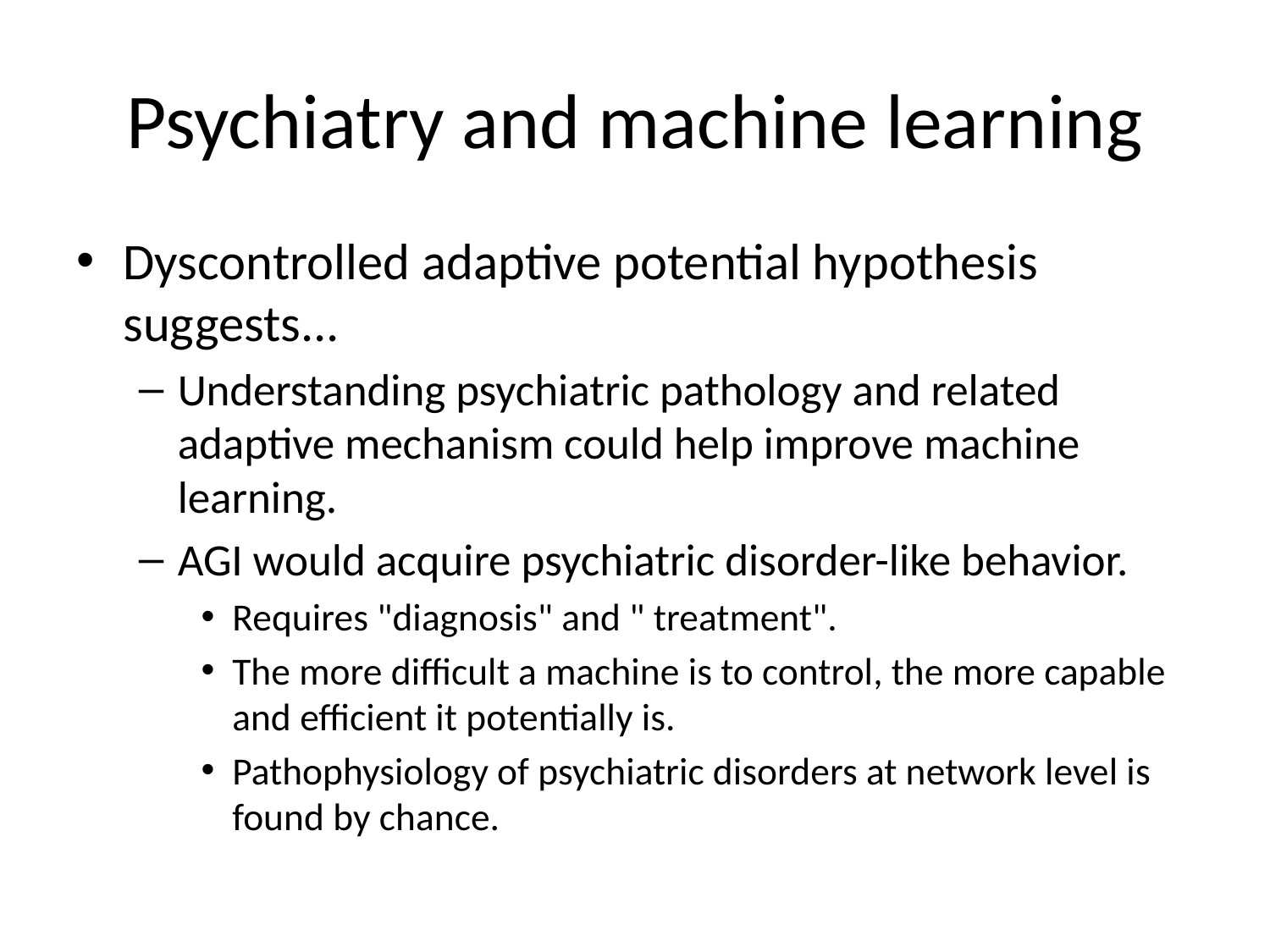

# Psychiatry and machine learning
Dyscontrolled adaptive potential hypothesis suggests...
Understanding psychiatric pathology and related adaptive mechanism could help improve machine learning.
AGI would acquire psychiatric disorder-like behavior.
Requires "diagnosis" and " treatment".
The more difficult a machine is to control, the more capable and efficient it potentially is.
Pathophysiology of psychiatric disorders at network level is found by chance.